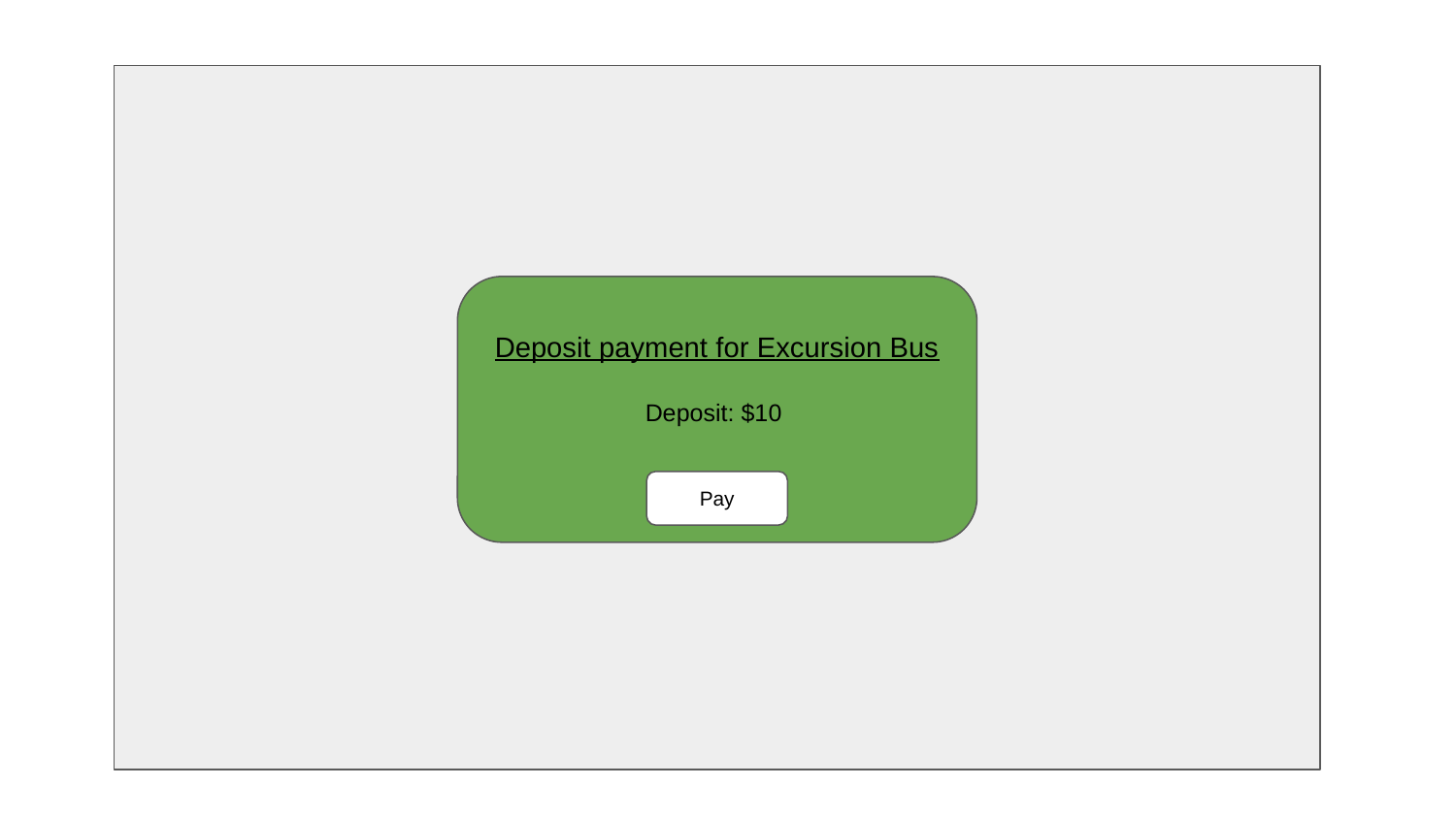

Deposit payment for Excursion Bus
Deposit: $10

Pay